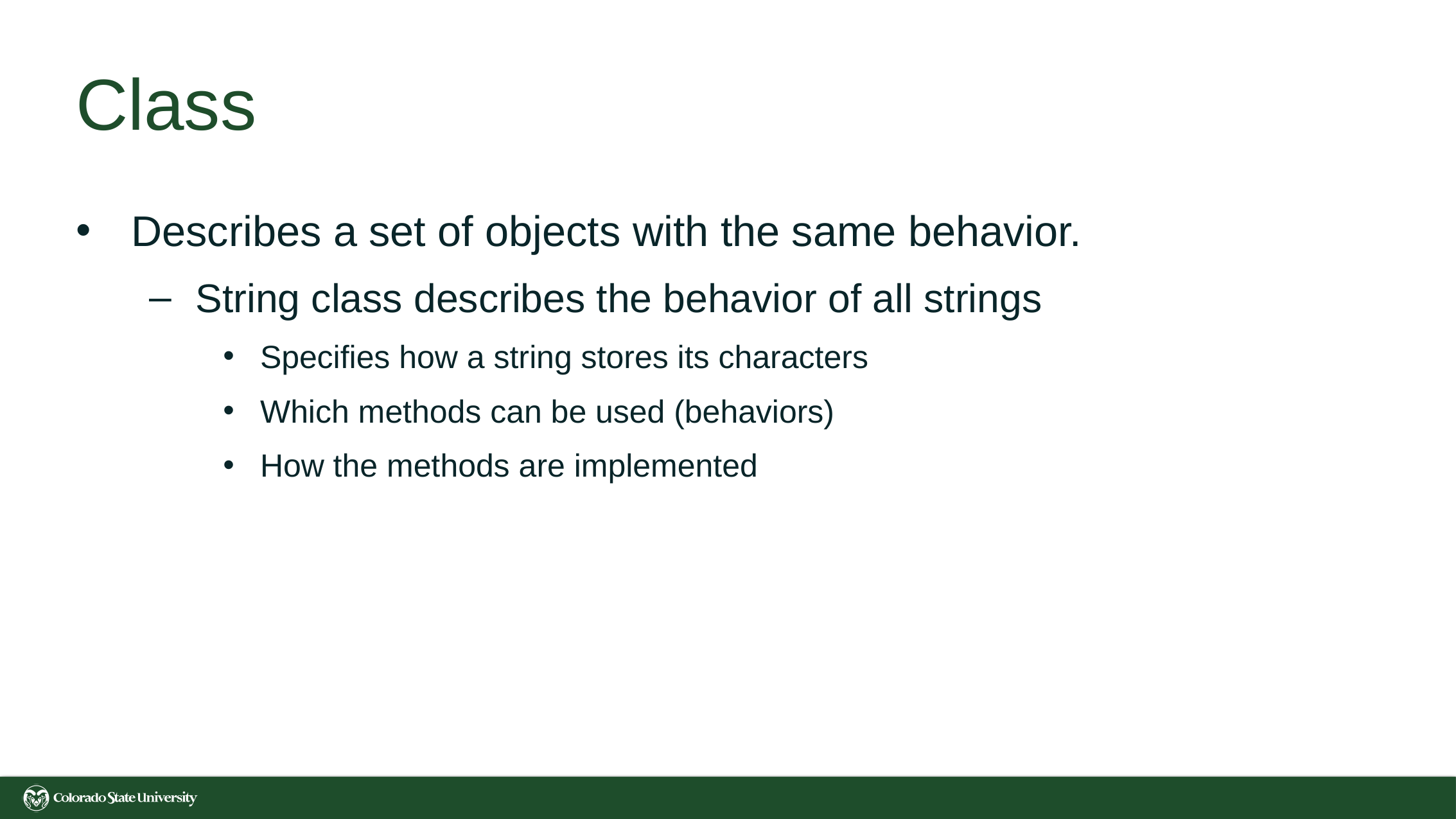

# Class
Describes a set of objects with the same behavior.
String class describes the behavior of all strings
Specifies how a string stores its characters
Which methods can be used (behaviors)
How the methods are implemented